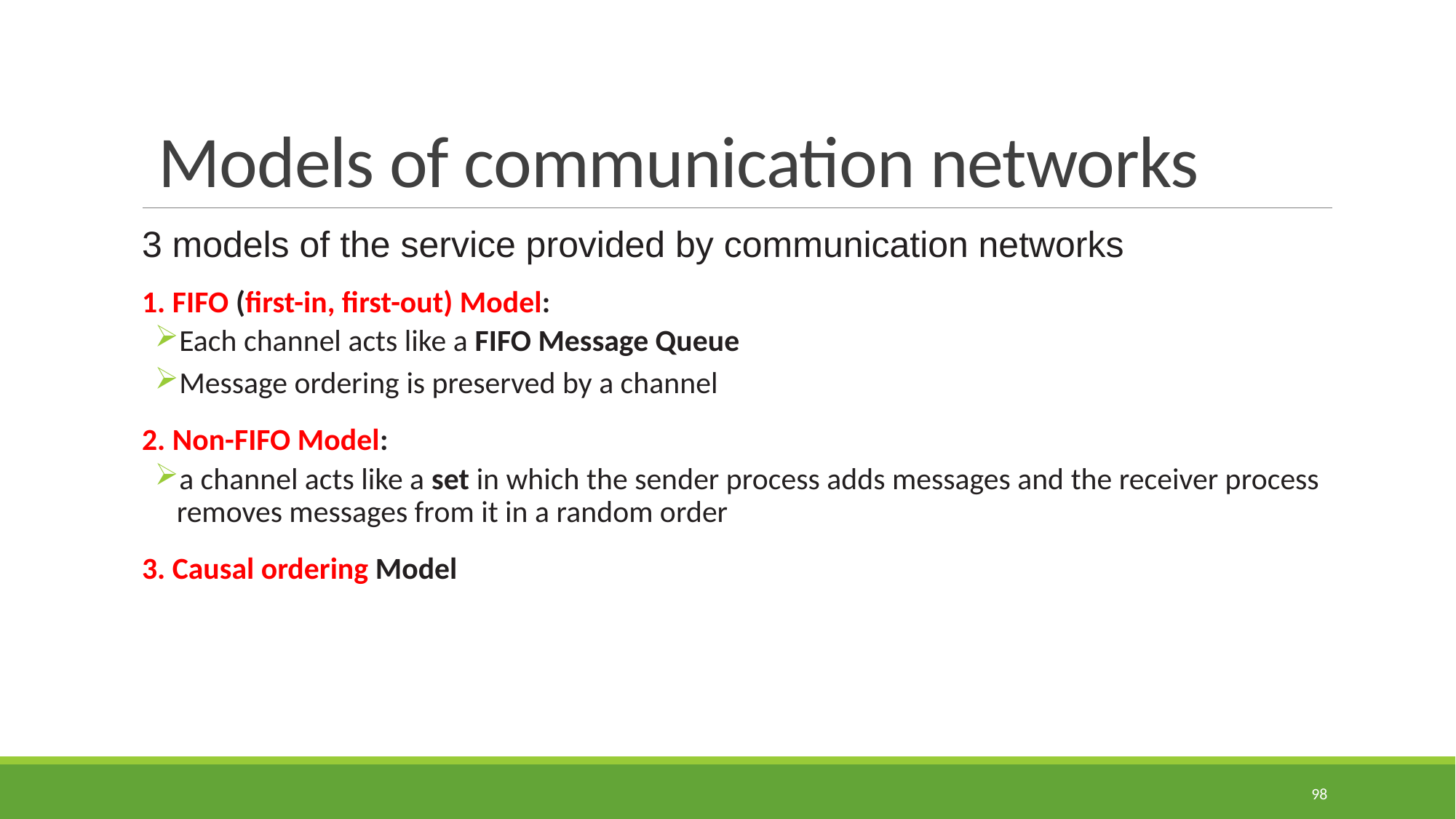

# Models of communication networks
3 models of the service provided by communication networks
1. FIFO (first-in, first-out) Model:
Each channel acts like a FIFO Message Queue
Message ordering is preserved by a channel
2. Non-FIFO Model:
a channel acts like a set in which the sender process adds messages and the receiver process removes messages from it in a random order
3. Causal ordering Model

98